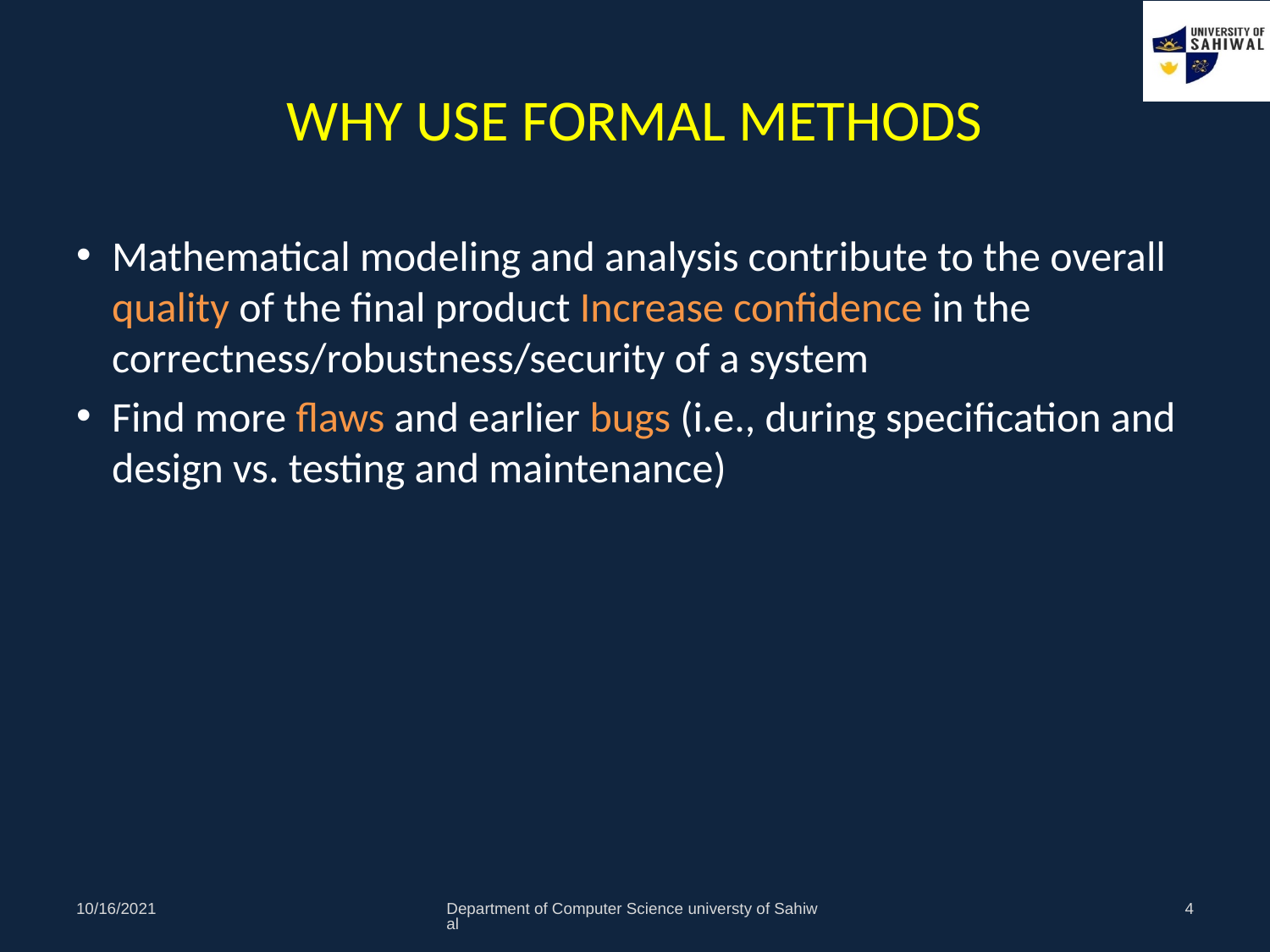

# WHY USE FORMAL METHODS
Mathematical modeling and analysis contribute to the overall quality of the final product Increase confidence in the correctness/robustness/security of a system
Find more flaws and earlier bugs (i.e., during specification and design vs. testing and maintenance)
10/16/2021
Department of Computer Science universty of Sahiwal
4